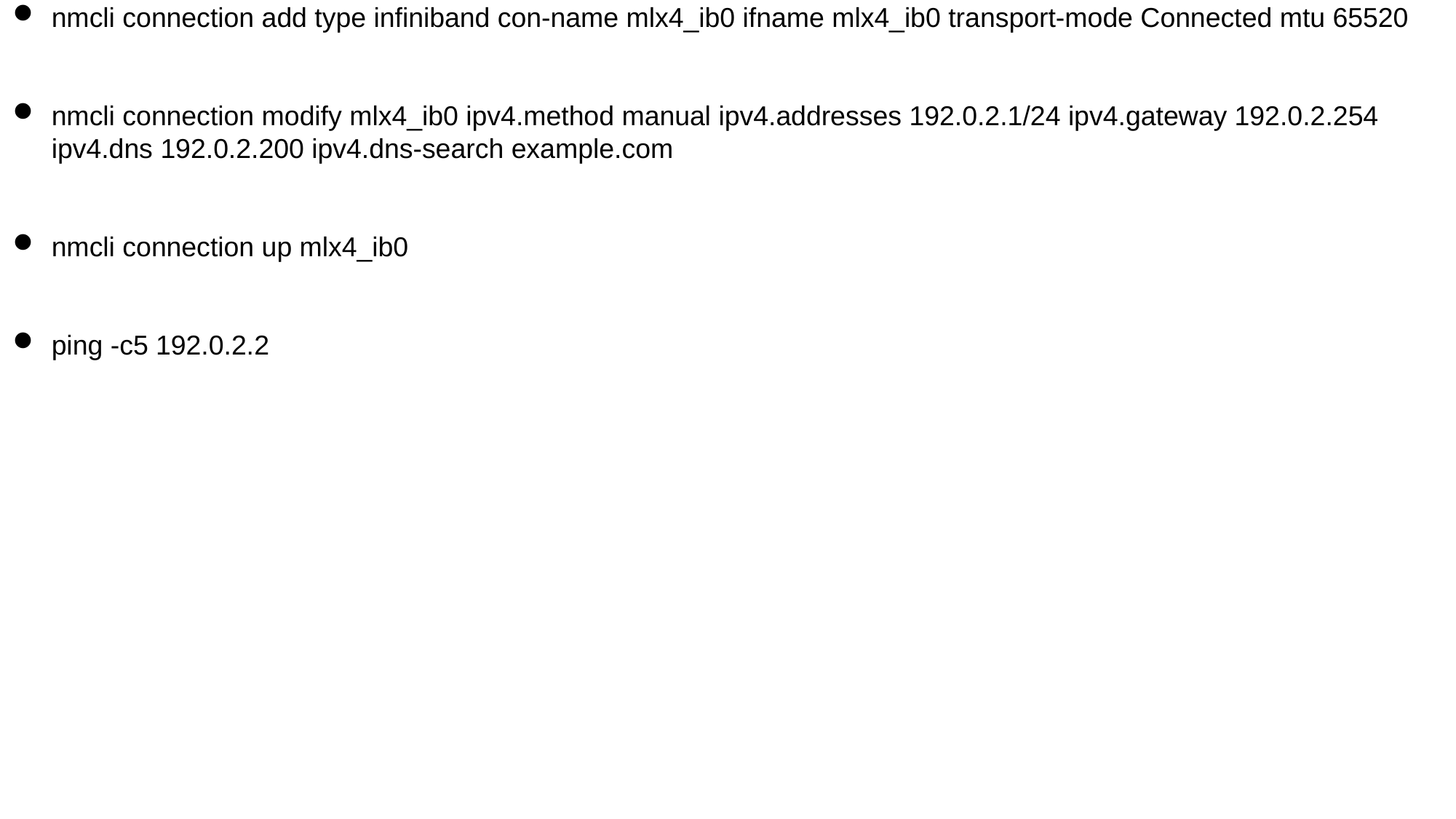

# nmcli connection add type infiniband con-name mlx4_ib0 ifname mlx4_ib0 transport-mode Connected mtu 65520

nmcli connection modify mlx4_ib0 ipv4.method manual ipv4.addresses 192.0.2.1/24 ipv4.gateway 192.0.2.254 ipv4.dns 192.0.2.200 ipv4.dns-search example.com

nmcli connection up mlx4_ib0

ping -c5 192.0.2.2